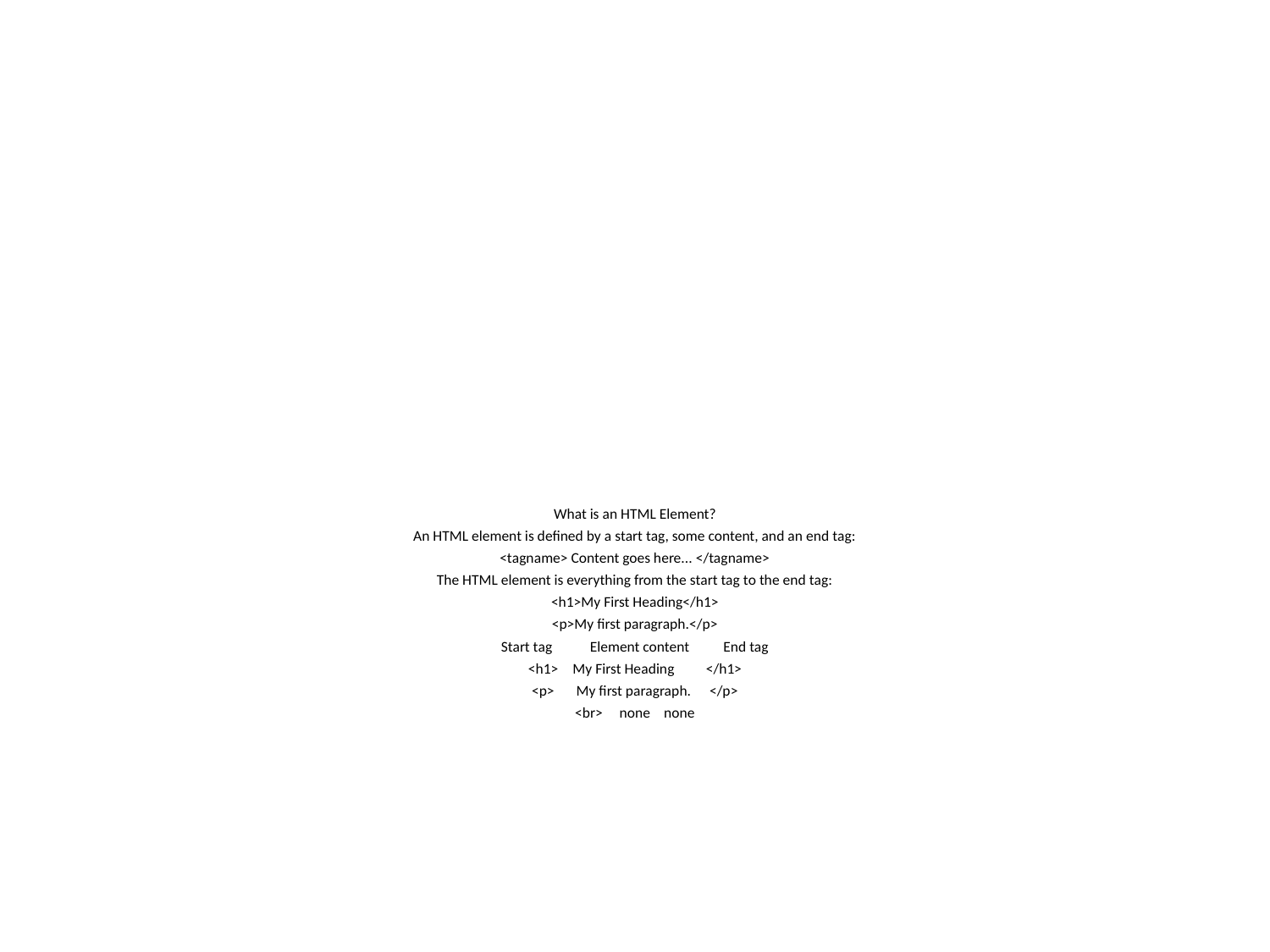

#
What is an HTML Element?
An HTML element is defined by a start tag, some content, and an end tag:
<tagname> Content goes here... </tagname>
The HTML element is everything from the start tag to the end tag:
<h1>My First Heading</h1>
<p>My first paragraph.</p>
Start tag	Element content	End tag
<h1>	My First Heading	</h1>
<p>	My first paragraph.	</p>
<br>	none	none